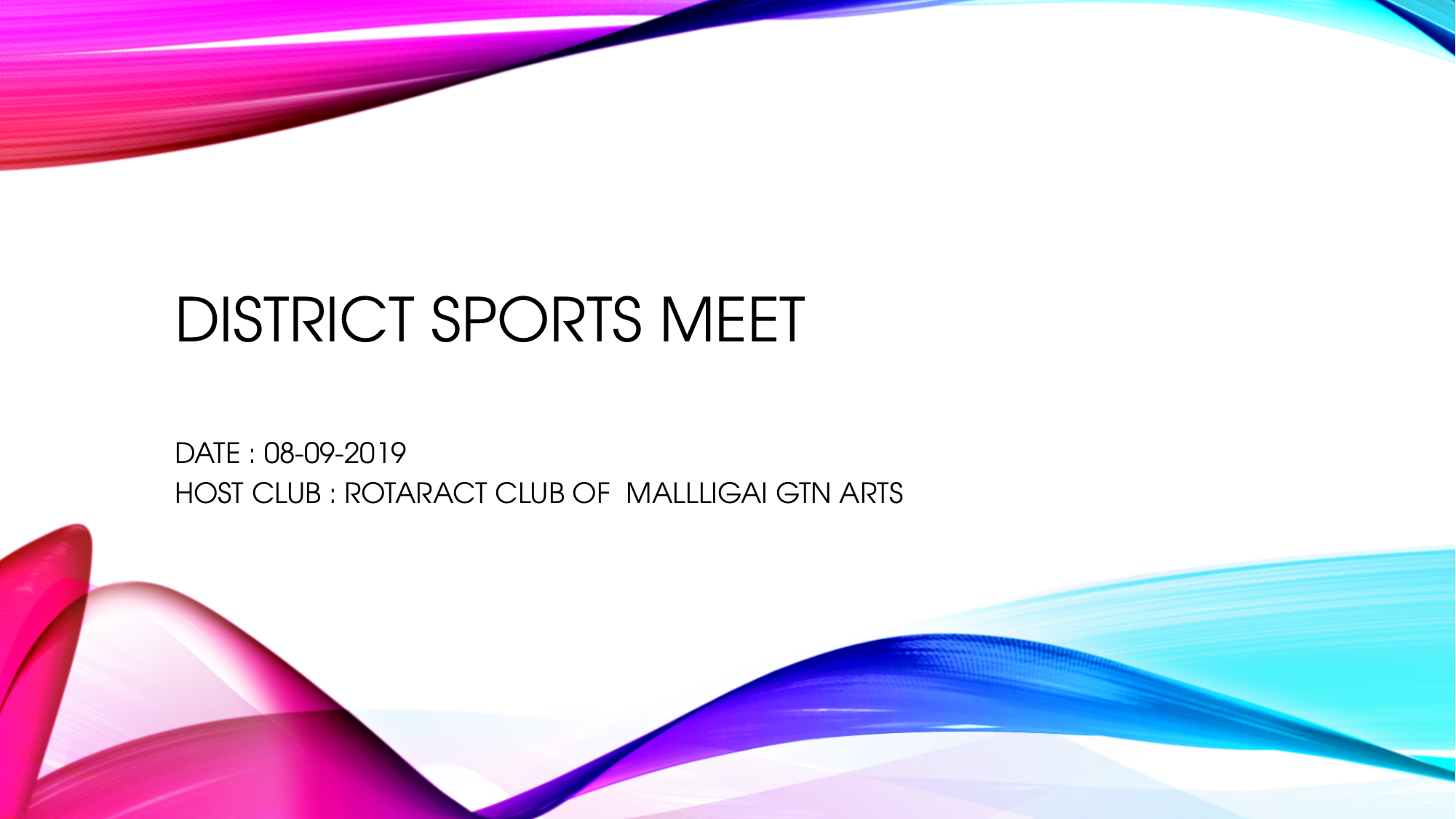

# DISTRICT SPORTS MEET
DATE : 08-09-2019
HOST CLUB : ROTARACT CLUB OF  MALLLIGAI GTN ARTS